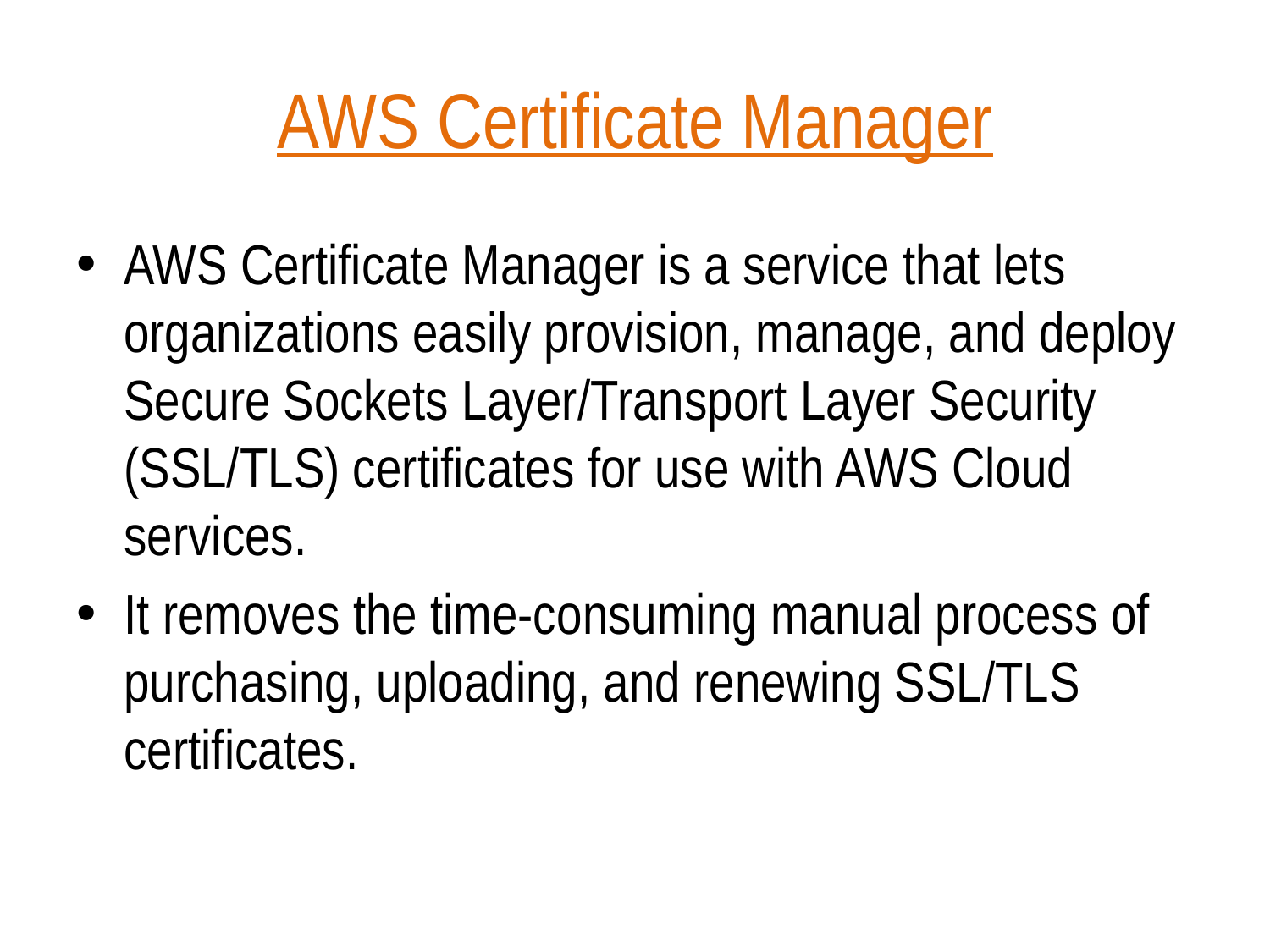

# AWS Certificate Manager
AWS Certificate Manager is a service that lets organizations easily provision, manage, and deploy Secure Sockets Layer/Transport Layer Security (SSL/TLS) certificates for use with AWS Cloud services.
It removes the time-consuming manual process of purchasing, uploading, and renewing SSL/TLS certificates.